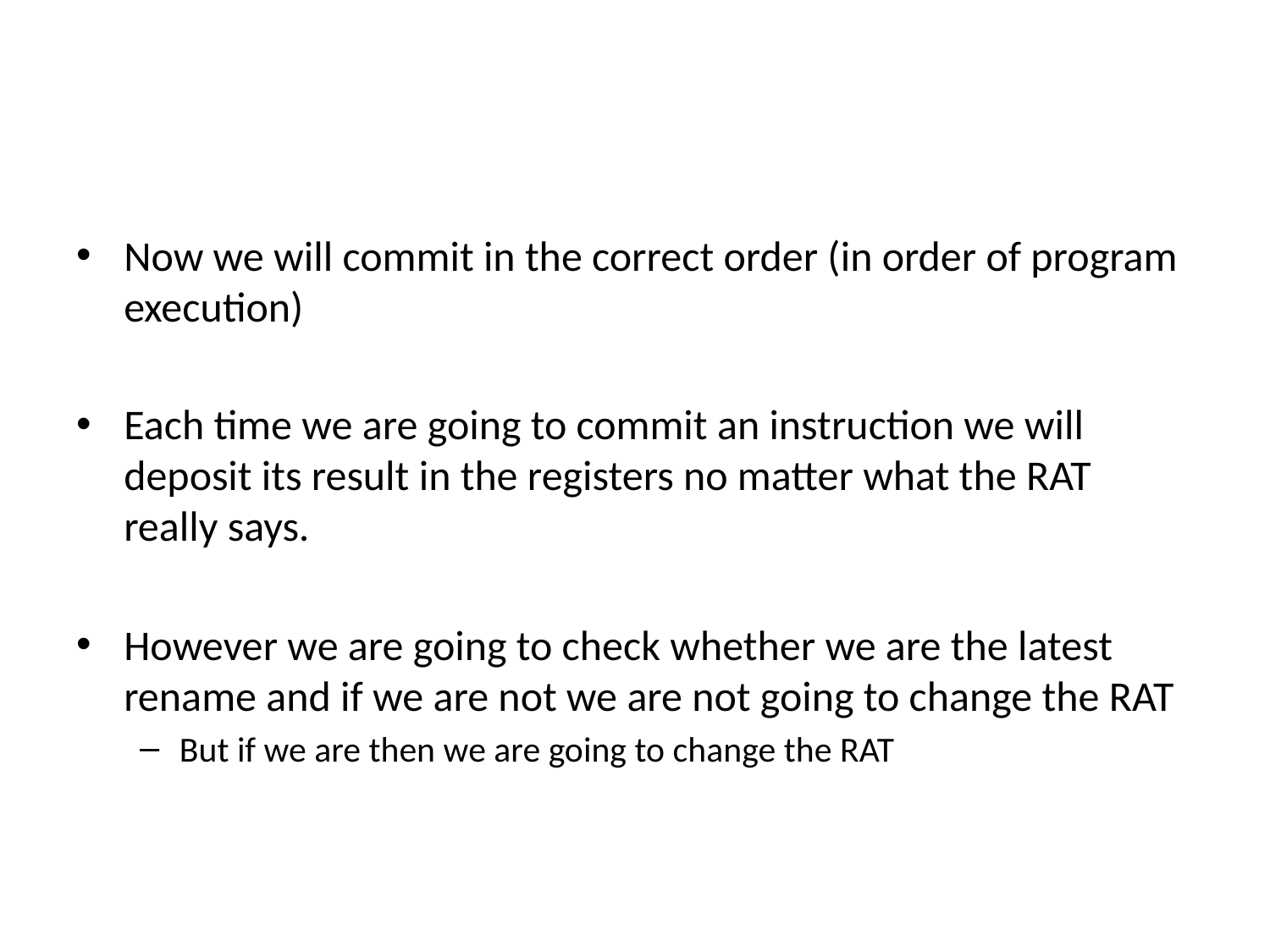

#
Now we will commit in the correct order (in order of program execution)

Each time we are going to commit an instruction we will deposit its result in the registers no matter what the RAT really says.

However we are going to check whether we are the latest rename and if we are not we are not going to change the RAT
But if we are then we are going to change the RAT